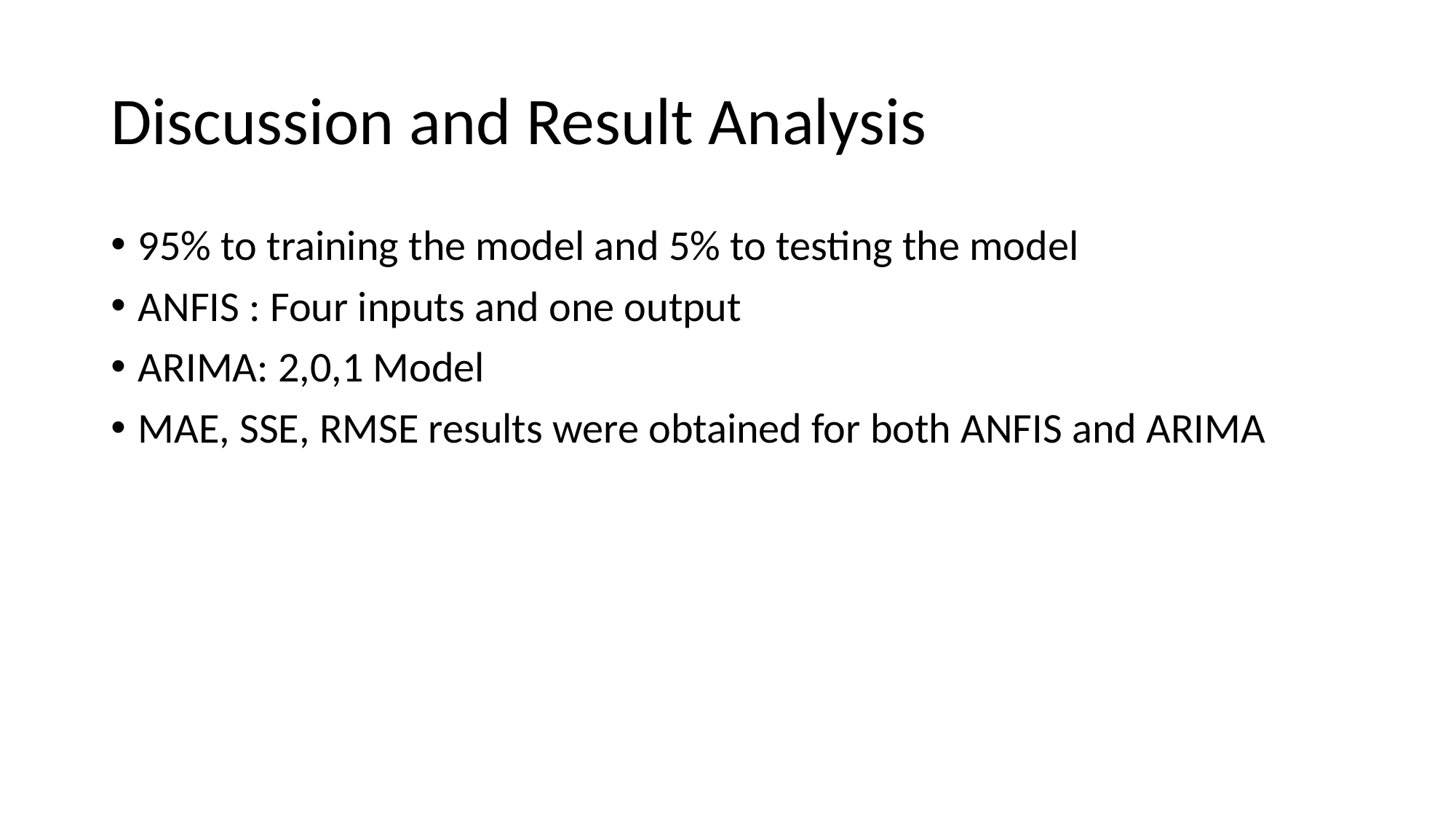

# Discussion and Result Analysis
95% to training the model and 5% to testing the model
ANFIS : Four inputs and one output
ARIMA: 2,0,1 Model
MAE, SSE, RMSE results were obtained for both ANFIS and ARIMA